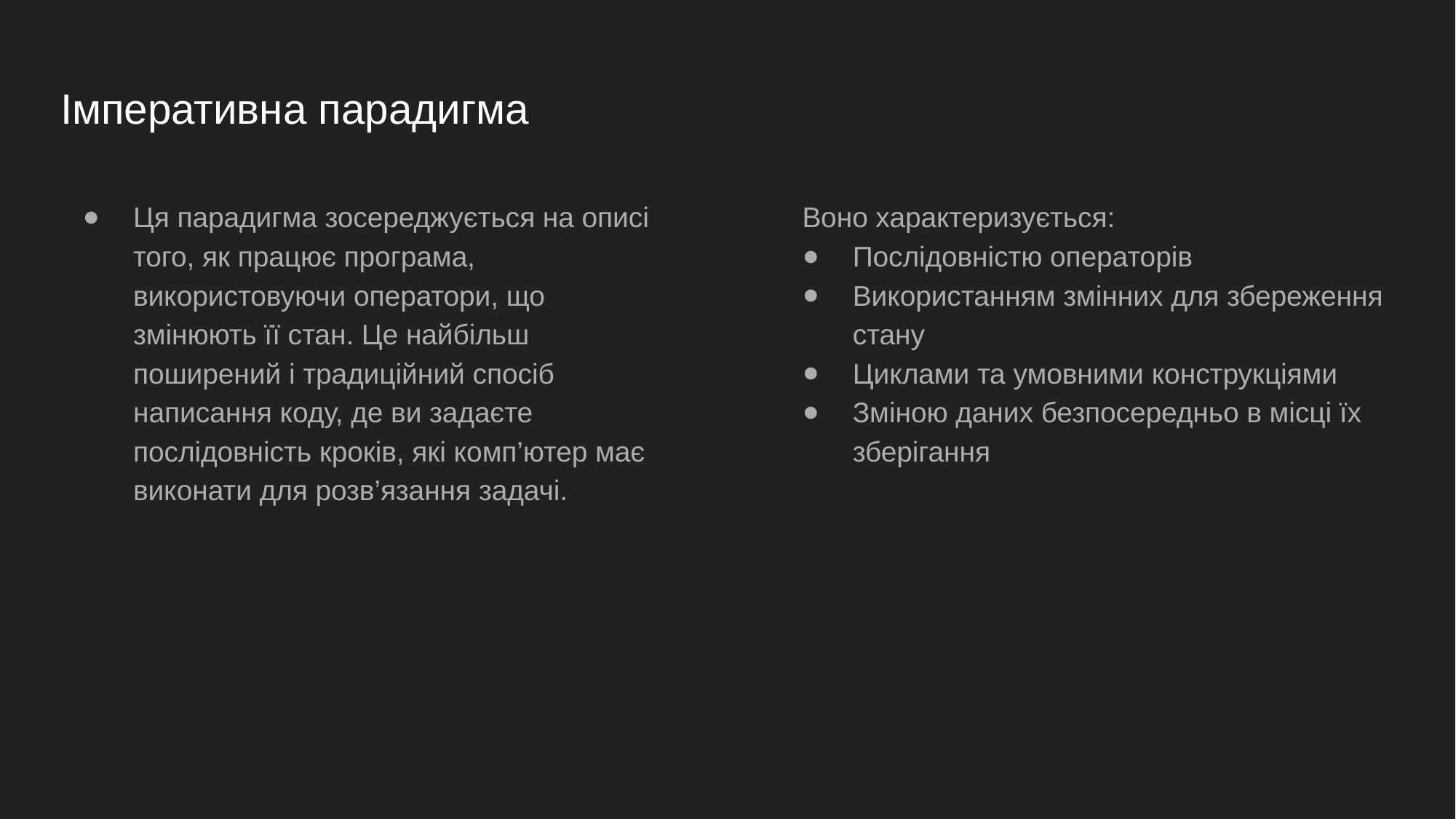

# Імперативна парадигма
Ця парадигма зосереджується на описі того, як працює програма, використовуючи оператори, що змінюють її стан. Це найбільш поширений і традиційний спосіб написання коду, де ви задаєте послідовність кроків, які комп’ютер має виконати для розв’язання задачі.
Воно характеризується:
Послідовністю операторів
Використанням змінних для збереження стану
Циклами та умовними конструкціями
Зміною даних безпосередньо в місці їх зберігання